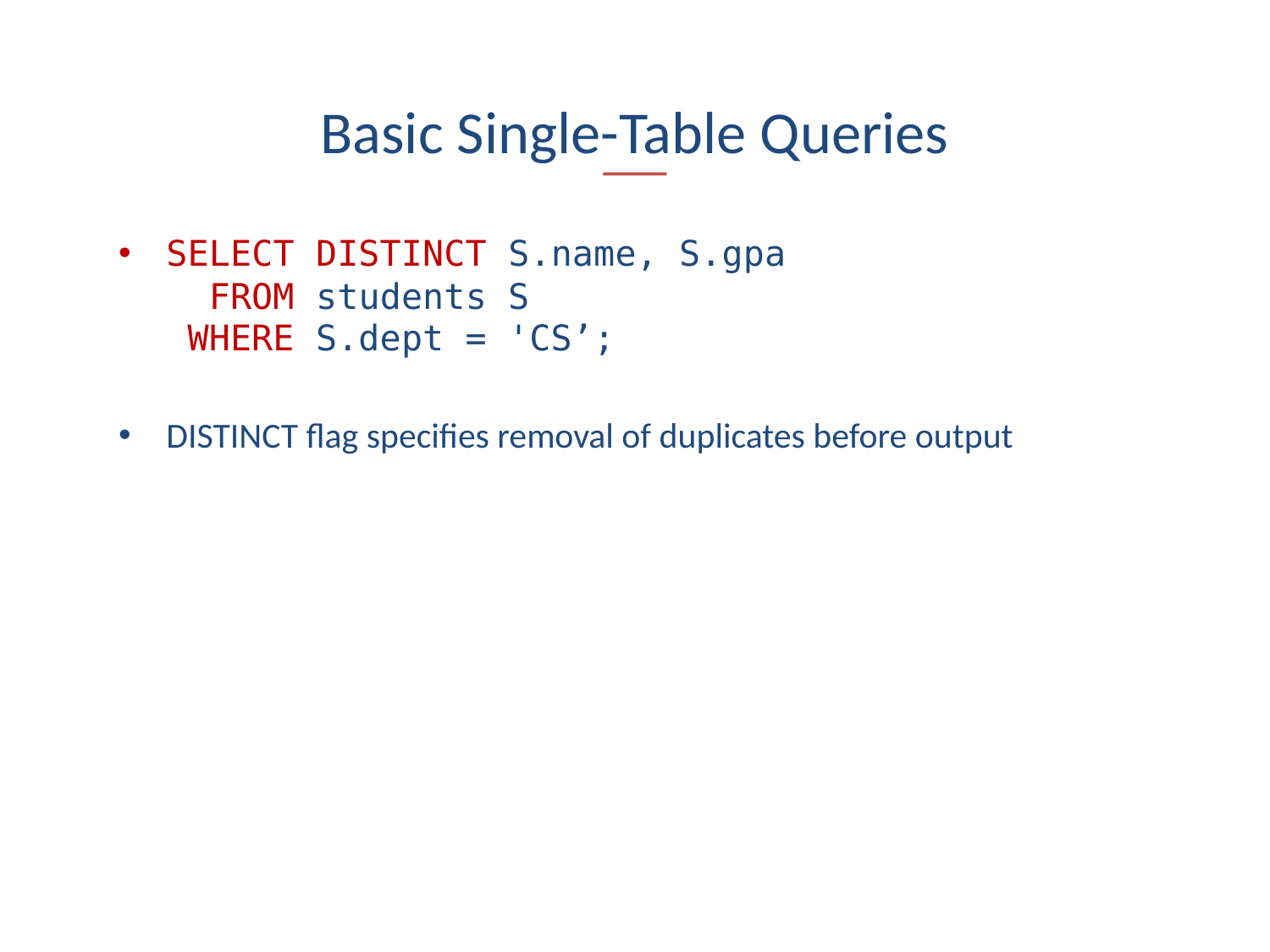

31
# Basic Single-Table Queries

SELECT DISTINCT S.name, S.gpa
  FROM students S
 WHERE S.dept = 'CS’;

DISTINCT flag specifies removal of duplicates before output